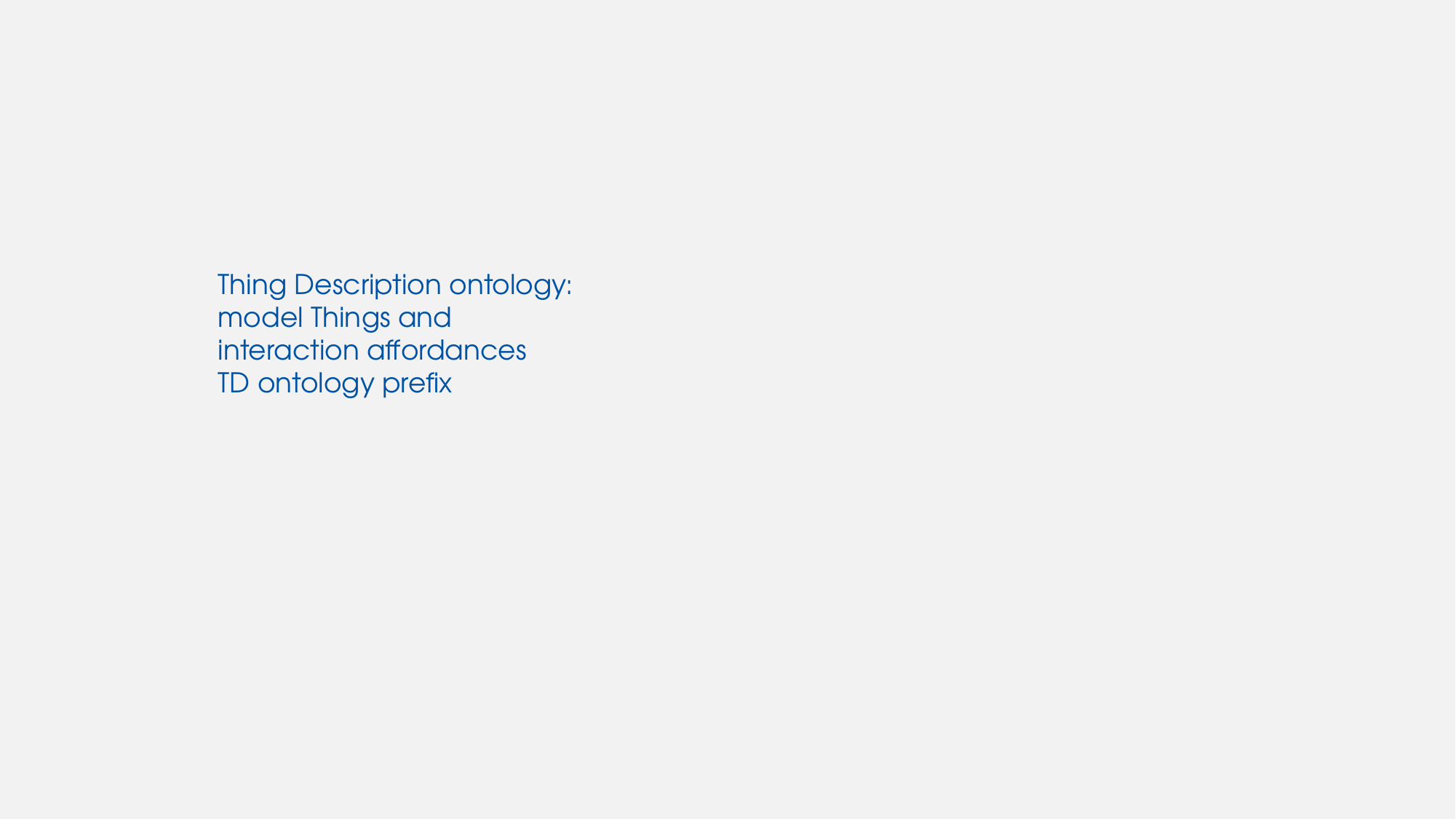

Thing Description ontology: model Things and interaction affordances
TD ontology prefix